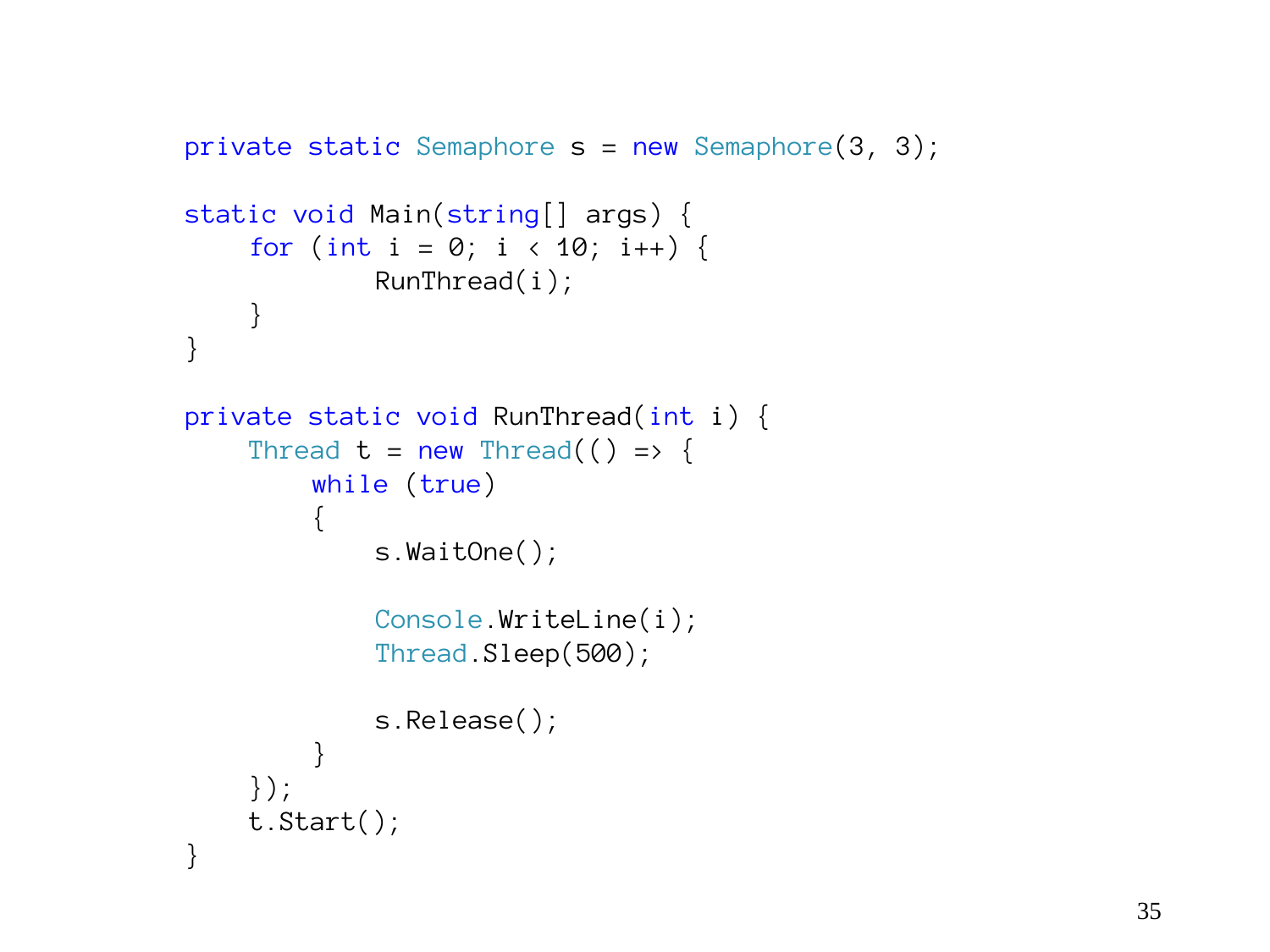

private static Semaphore s = new Semaphore(3, 3);

static void Main(string[] args) {
for (int i = 0; i < 10; i++) {
	RunThread(i);
}
}

private static void RunThread(int i) {
Thread t = new Thread(() => {
while (true)
{
s.WaitOne();

Console.WriteLine(i);
Thread.Sleep(500);

s.Release();
}
});
t.Start();
}
35